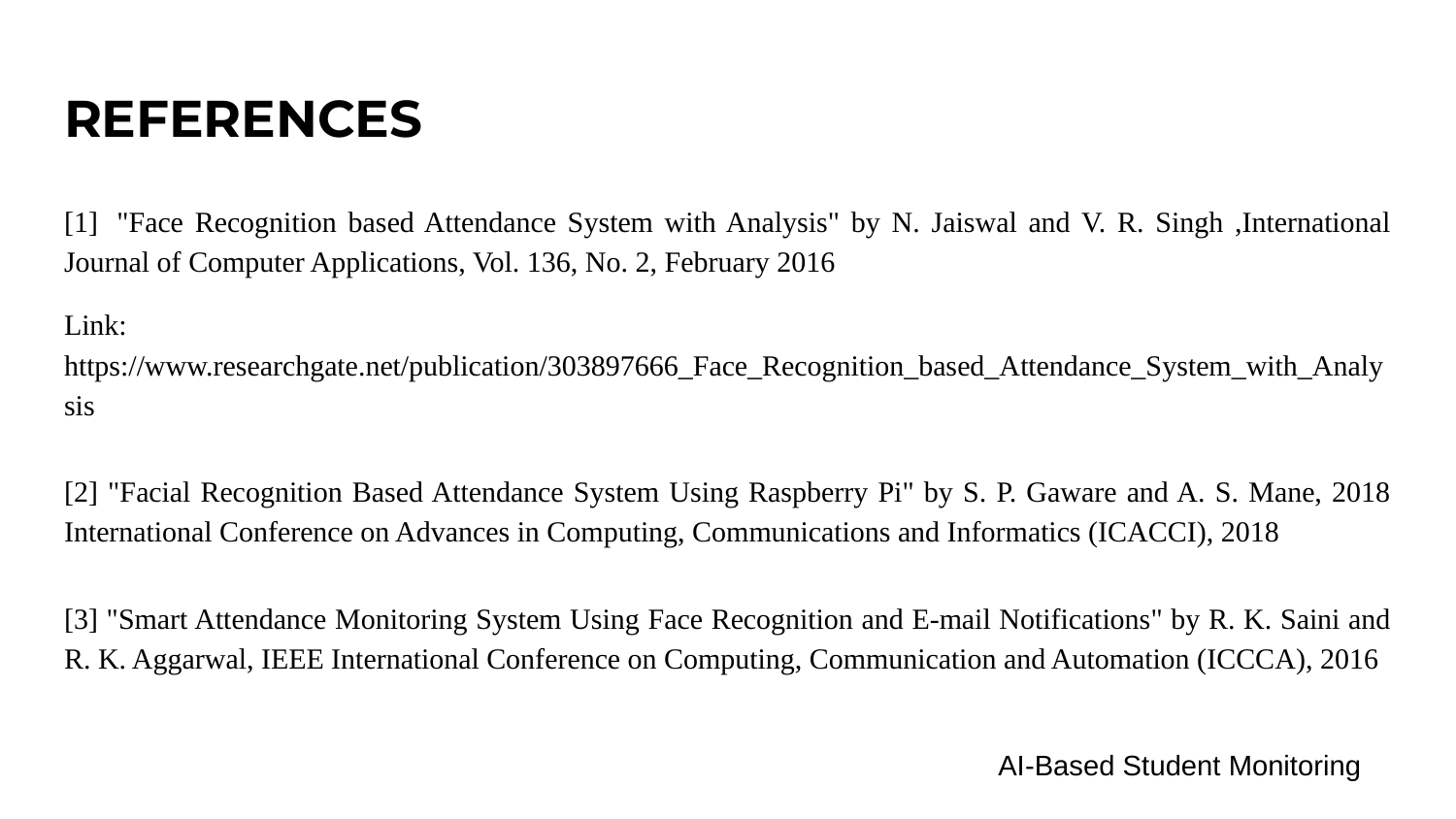

REFERENCES
[1]  "Face Recognition based Attendance System with Analysis" by N. Jaiswal and V. R. Singh ,International Journal of Computer Applications, Vol. 136, No. 2, February 2016
Link: https://www.researchgate.net/publication/303897666_Face_Recognition_based_Attendance_System_with_Analysis
[2] "Facial Recognition Based Attendance System Using Raspberry Pi" by S. P. Gaware and A. S. Mane, 2018 International Conference on Advances in Computing, Communications and Informatics (ICACCI), 2018
[3] "Smart Attendance Monitoring System Using Face Recognition and E-mail Notifications" by R. K. Saini and R. K. Aggarwal, IEEE International Conference on Computing, Communication and Automation (ICCCA), 2016

AI-Based Student Monitoring